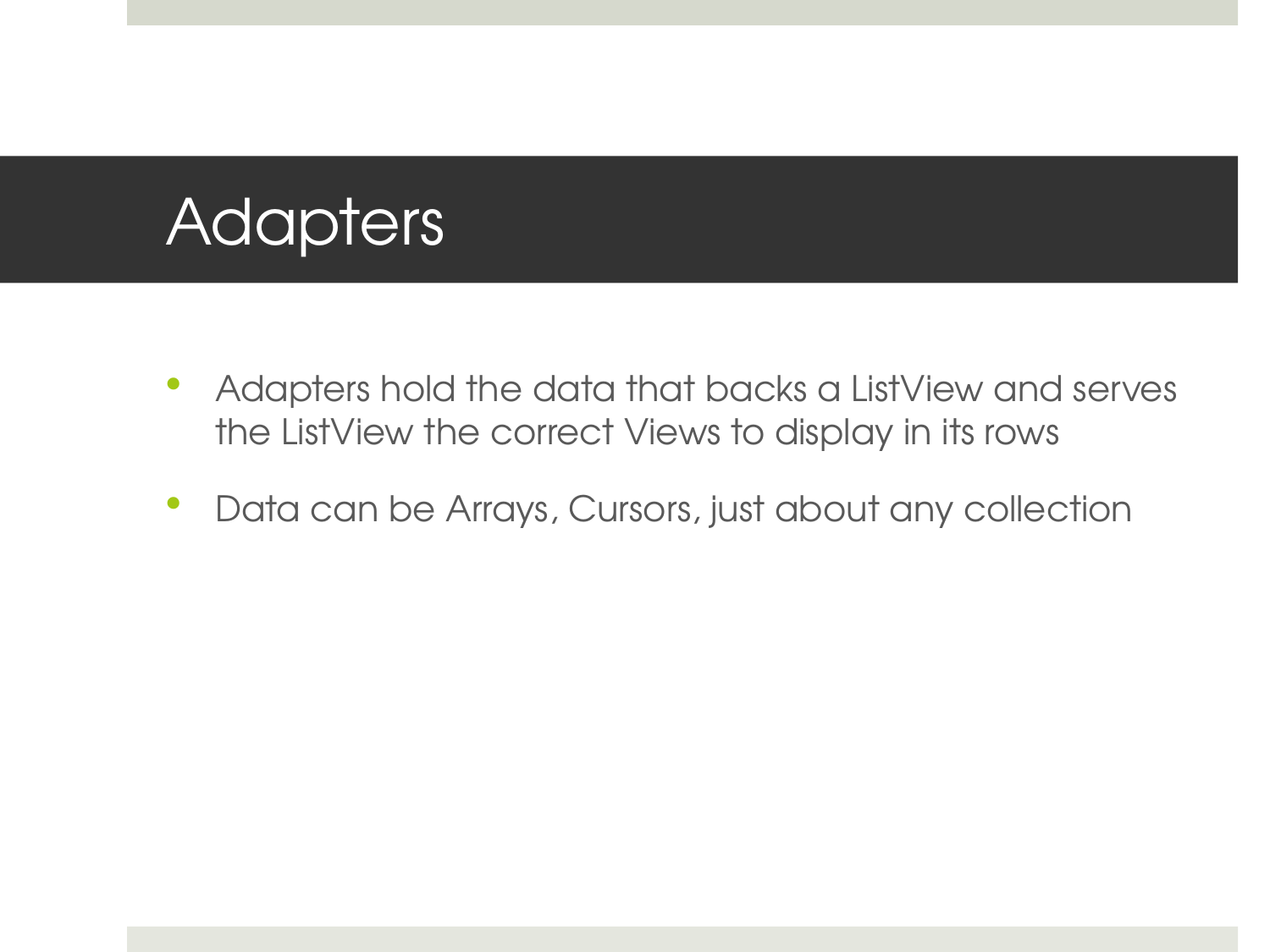

# Adapters
Adapters hold the data that backs a ListView and serves the ListView the correct Views to display in its rows
Data can be Arrays, Cursors, just about any collection